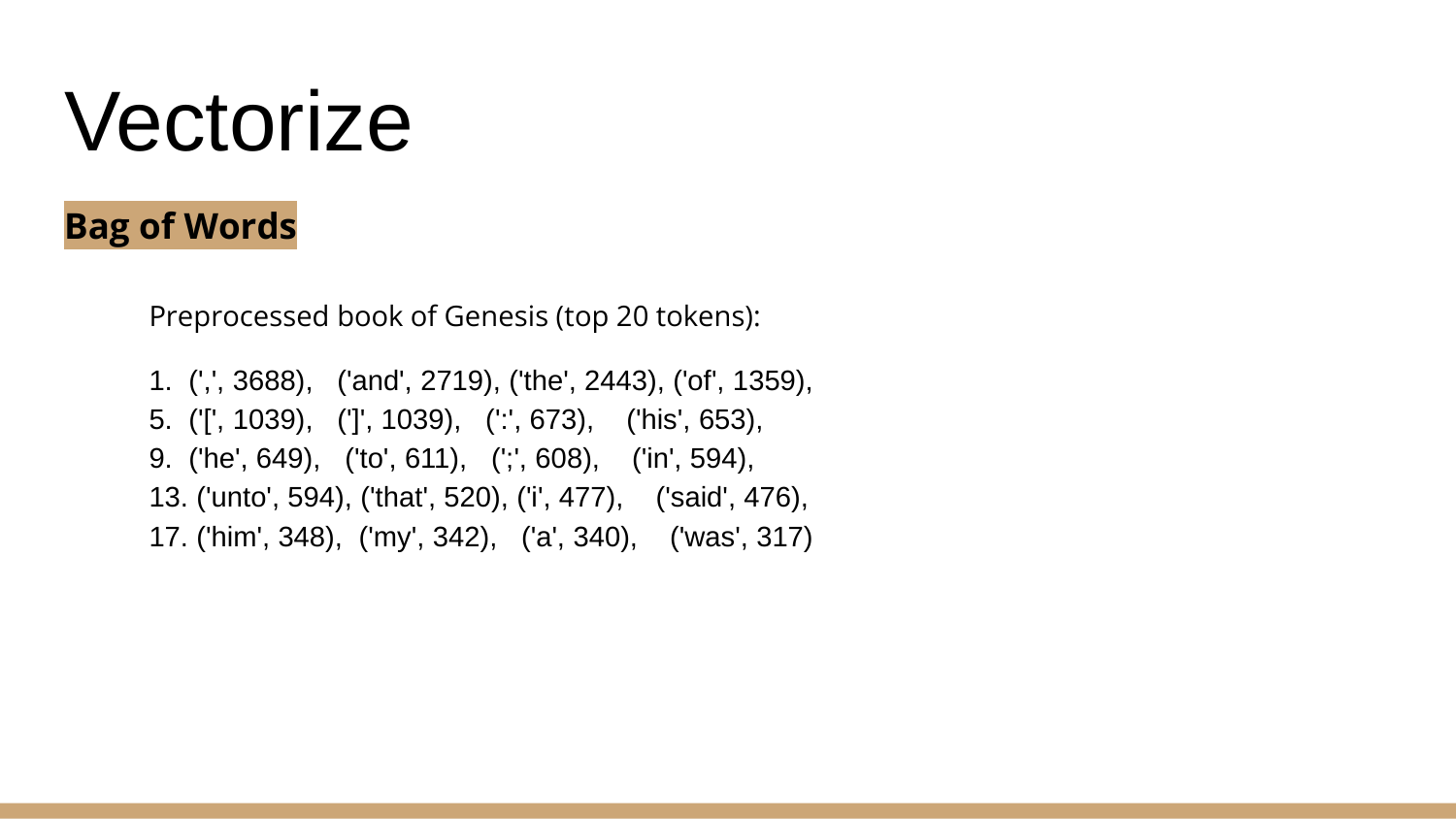

# Vectorize
Bag of Words
Preprocessed book of Genesis (top 20 tokens):
1.  (',', 3688),   ('and', 2719), ('the', 2443), ('of', 1359),
5.  ('[', 1039),   (']', 1039),   (':', 673),    ('his', 653),
9.  ('he', 649),   ('to', 611),   (';', 608),    ('in', 594),
13. ('unto', 594), ('that', 520), ('i', 477),    ('said', 476),
17. ('him', 348),  ('my', 342),   ('a', 340),    ('was', 317)